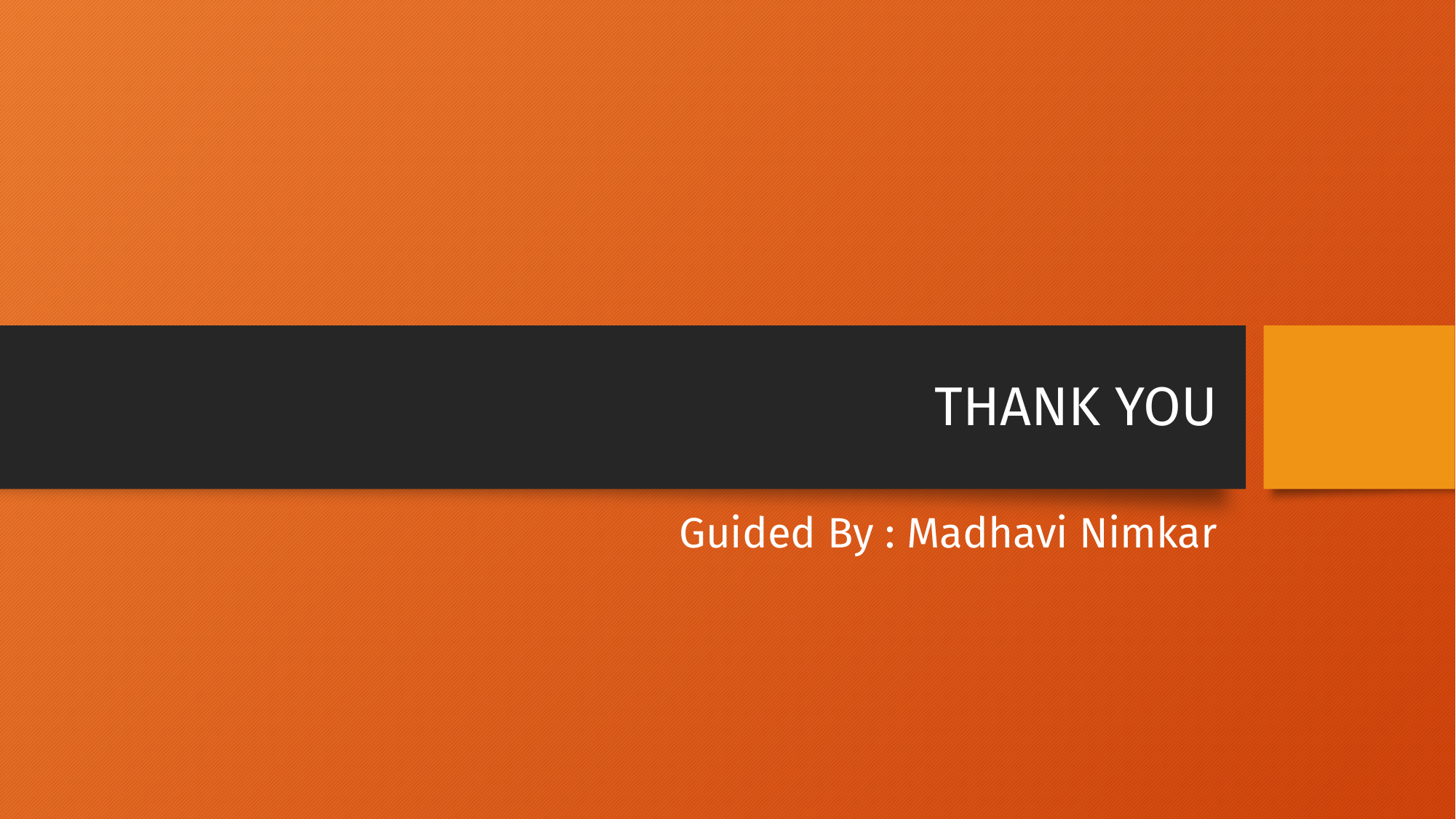

# THANK YOU
Guided By : Madhavi Nimkar